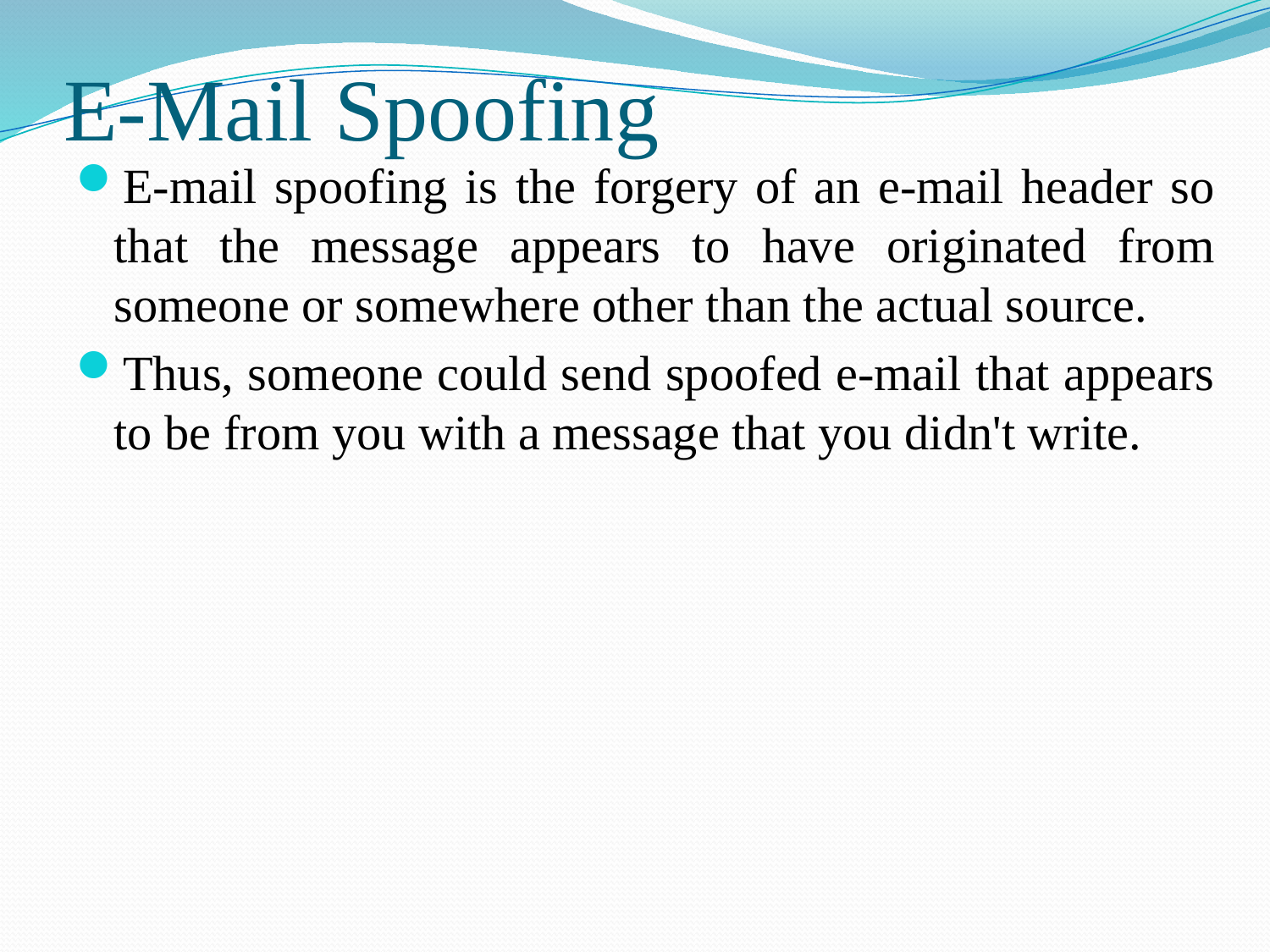

# E-Mail Spoofing
E-mail spoofing is the forgery of an e-mail header so that the message appears to have originated from someone or somewhere other than the actual source.
Thus, someone could send spoofed e-mail that appears to be from you with a message that you didn't write.